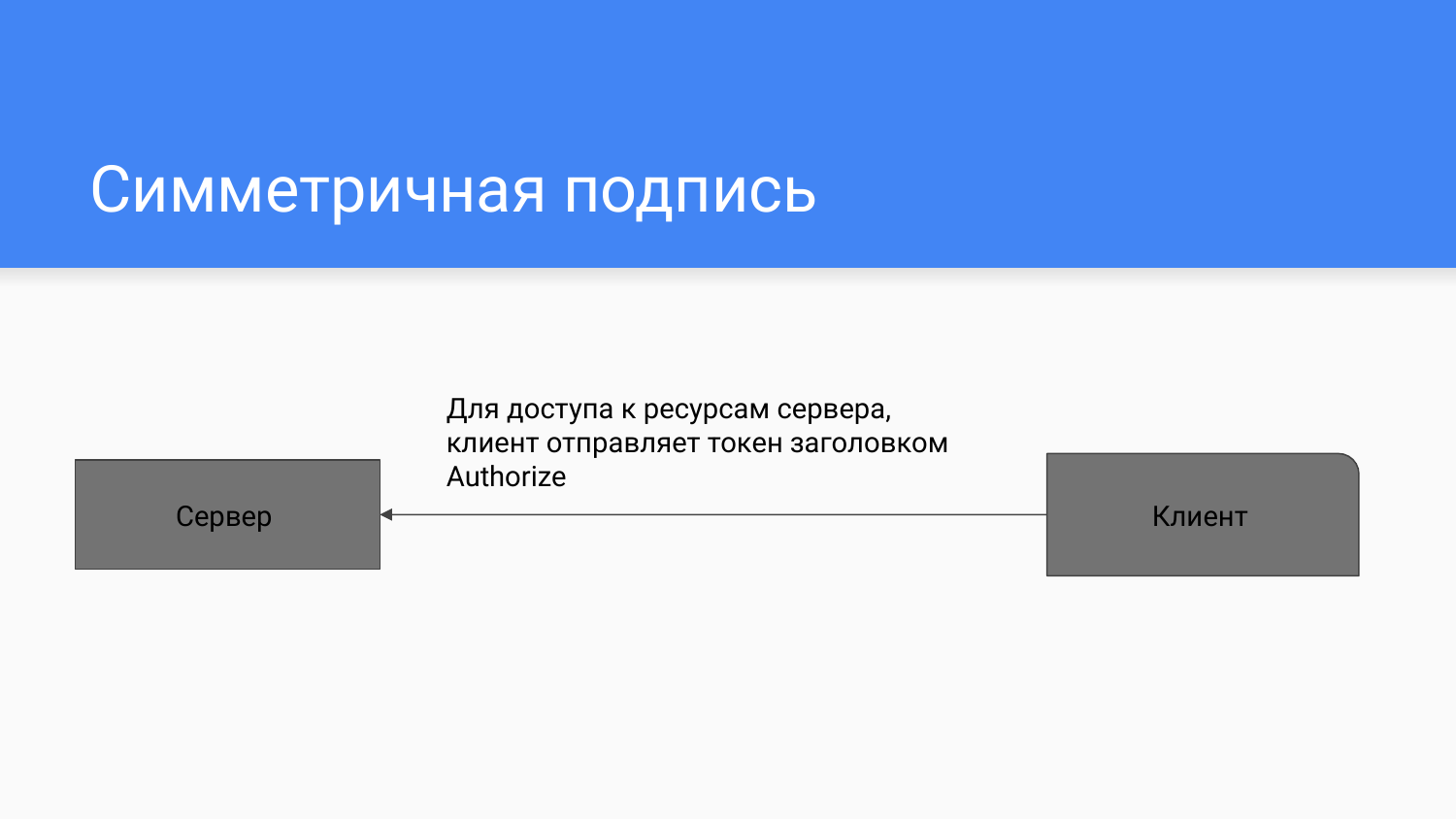

# Симметричная подпись
Для доступа к ресурсам сервера, клиент отправляет токен заголовком Authorize
Клиент
Сервер